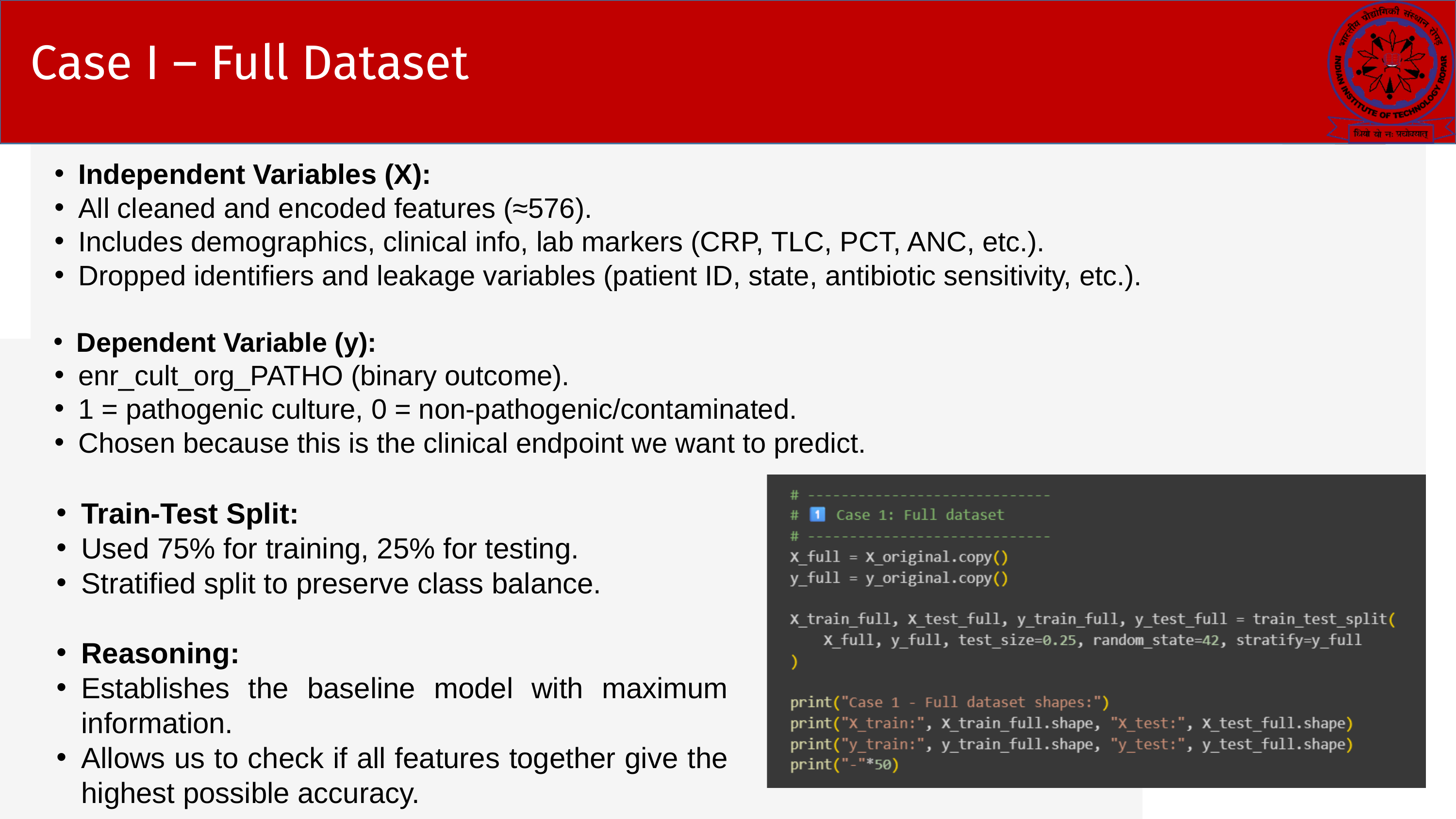

Case I – Full Dataset

Independent Variables (X):
All cleaned and encoded features (≈576).
Includes demographics, clinical info, lab markers (CRP, TLC, PCT, ANC, etc.).
Dropped identifiers and leakage variables (patient ID, state, antibiotic sensitivity, etc.).

Dependent Variable (y):
enr_cult_org_PATHO (binary outcome).
1 = pathogenic culture, 0 = non-pathogenic/contaminated.
Chosen because this is the clinical endpoint we want to predict.

Train-Test Split:
Used 75% for training, 25% for testing.
Stratified split to preserve class balance.

Reasoning:
Establishes the baseline model with maximum information.
Allows us to check if all features together give the highest possible accuracy.